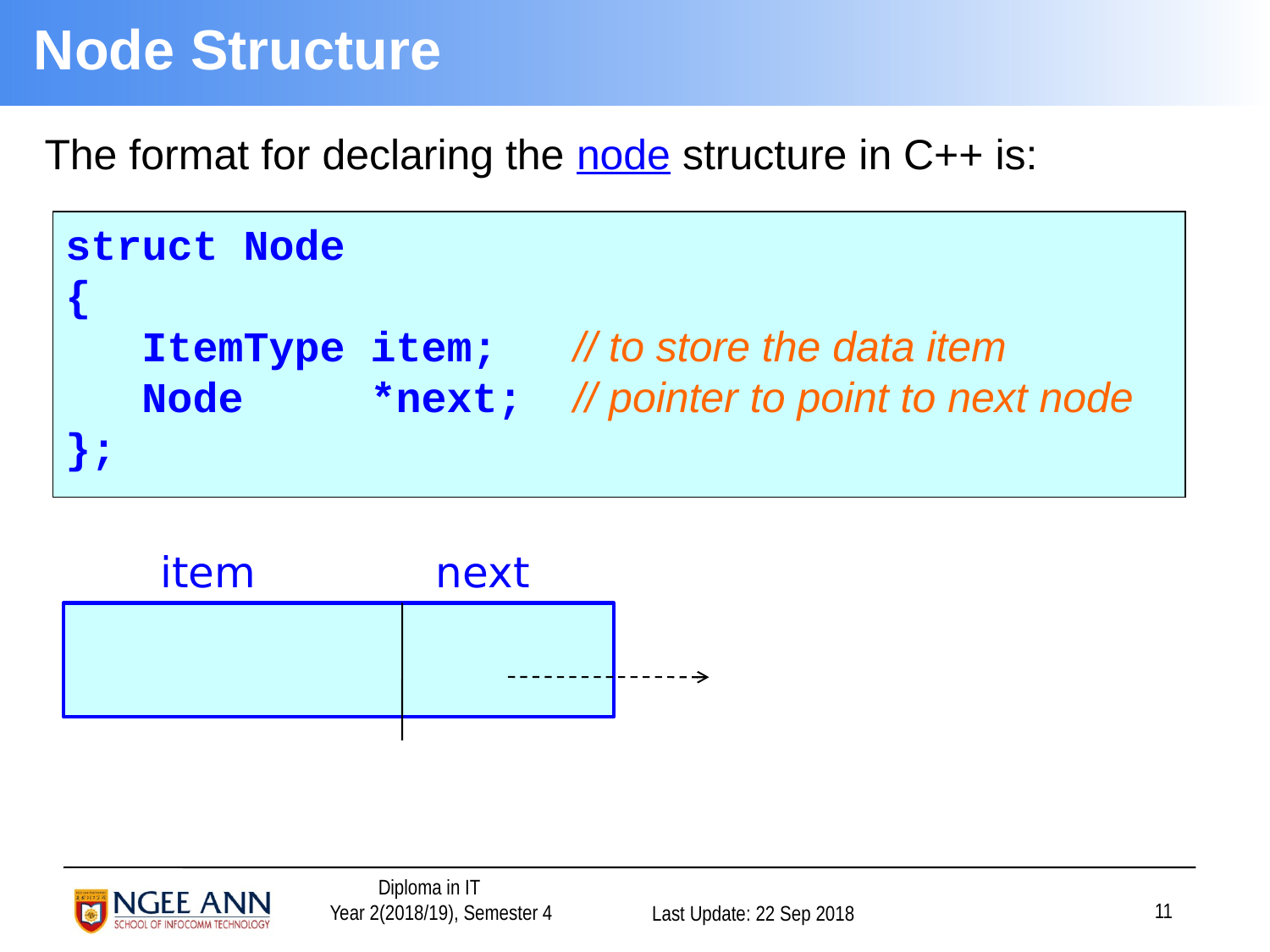

# Node Structure
The format for declaring the node structure in C++ is:
struct Node
{
   ItemType item;   // to store the data item
   Node     *next;  // pointer to point to next node
};

item
next